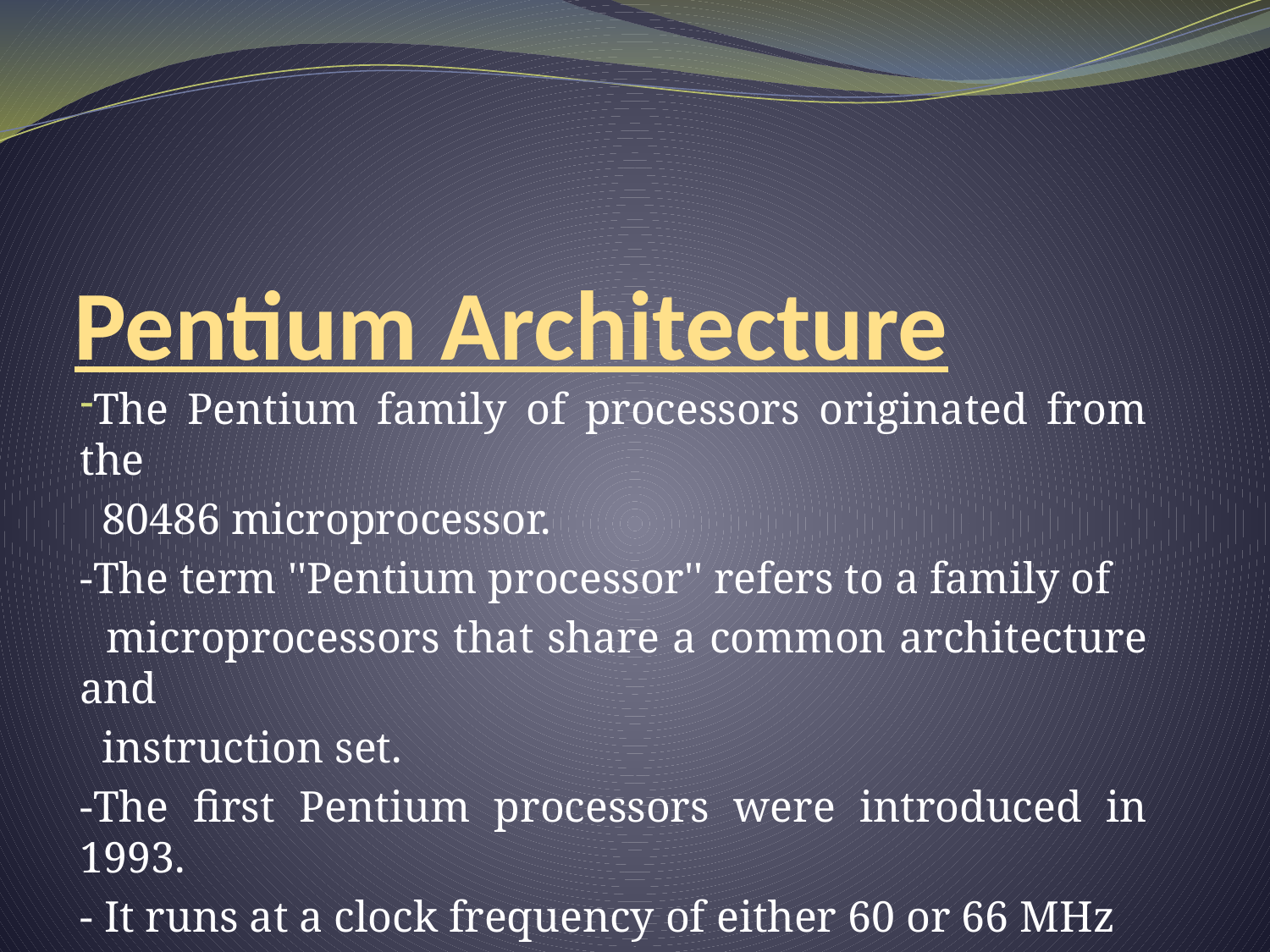

# Pentium Architecture
The Pentium family of processors originated from the
  80486 microprocessor.
-The term ''Pentium processor'' refers to a family of
  microprocessors that share a common architecture and
  instruction set.
-The first Pentium processors were introduced in 1993.
- It runs at a clock frequency of either 60 or 66 MHz
- It has 3.1 million transistors.